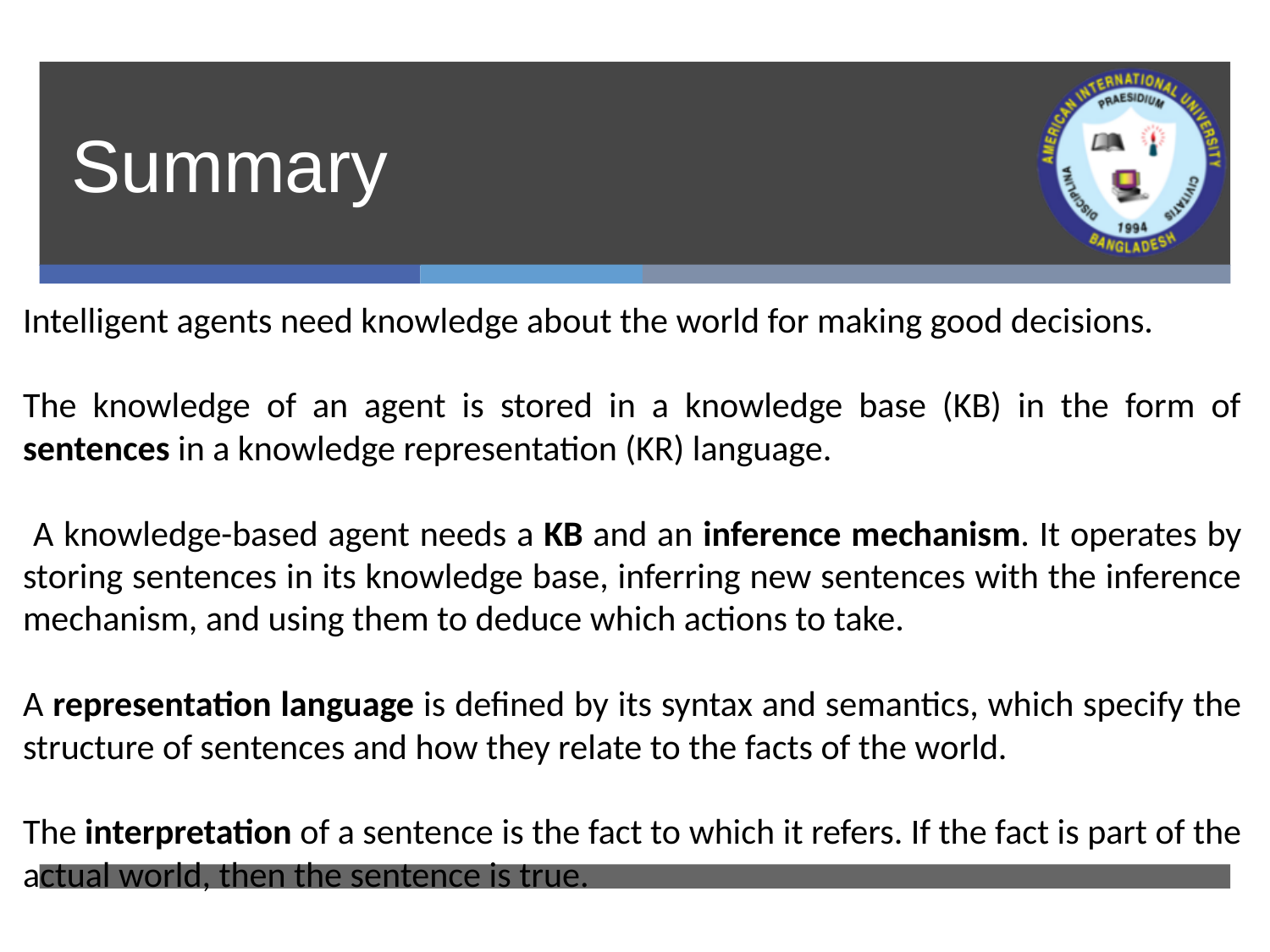

# Summary
Intelligent agents need knowledge about the world for making good decisions.

The knowledge of an agent is stored in a knowledge base (KB) in the form of sentences in a knowledge representation (KR) language.

 A knowledge-based agent needs a KB and an inference mechanism. It operates by storing sentences in its knowledge base, inferring new sentences with the inference mechanism, and using them to deduce which actions to take.

A representation language is defined by its syntax and semantics, which specify the structure of sentences and how they relate to the facts of the world.

The interpretation of a sentence is the fact to which it refers. If the fact is part of the actual world, then the sentence is true.